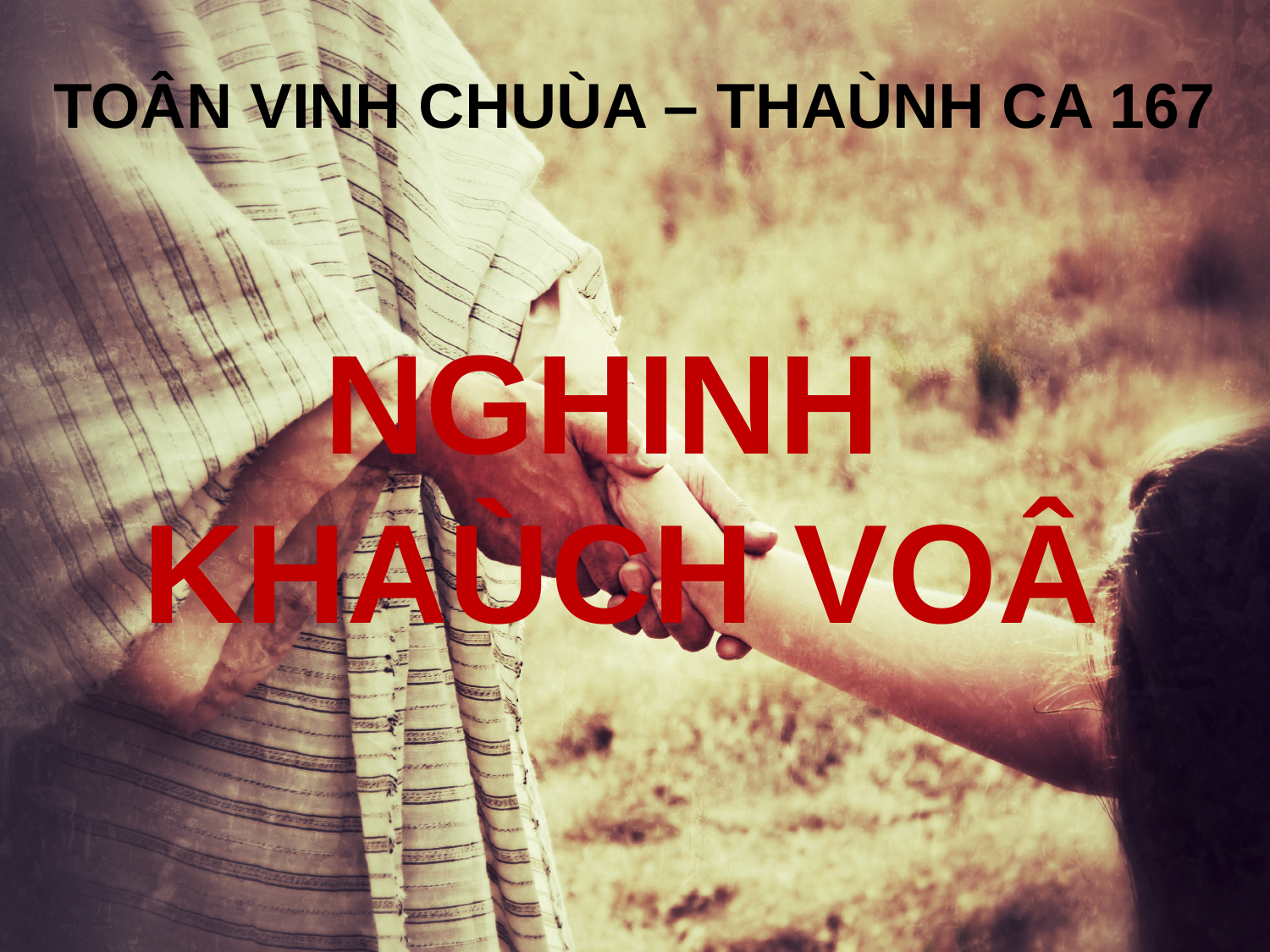

TOÂN VINH CHUÙA – THAÙNH CA 167
NGHINH
KHAÙCH VOÂ